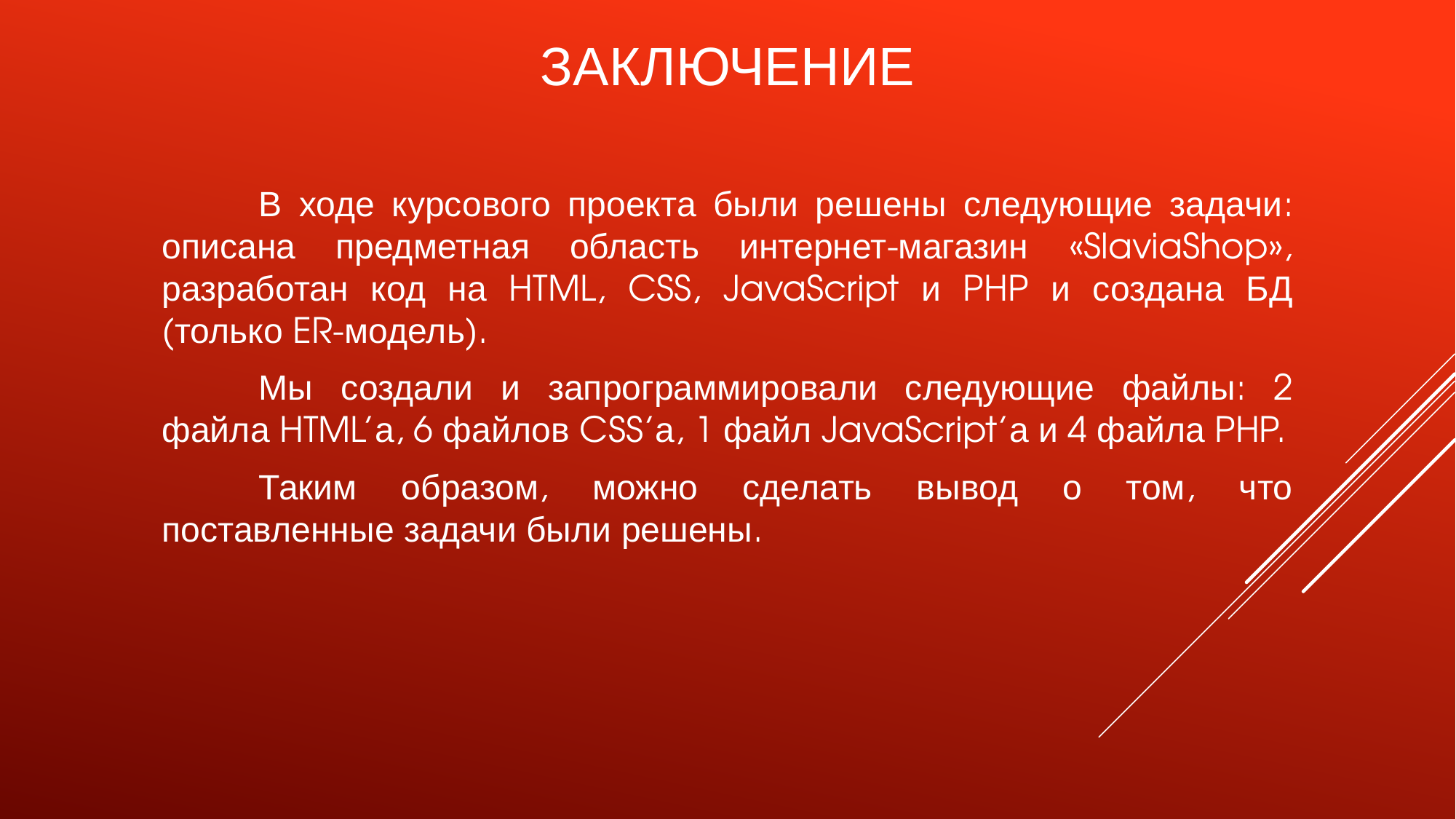

# ЗАКЛЮЧЕНИЕ
	В ходе курсового проекта были решены следующие задачи: описана предметная область интернет-магазин «SlaviaShop», разработан код на HTML, CSS, JavaScript и PHP и создана БД (только ER-модель).
	Мы создали и запрограммировали следующие файлы: 2 файла HTML’а, 6 файлов CSS’а, 1 файл JavaScript’а и 4 файла PHP.
	Таким образом, можно сделать вывод о том, что поставленные задачи были решены.